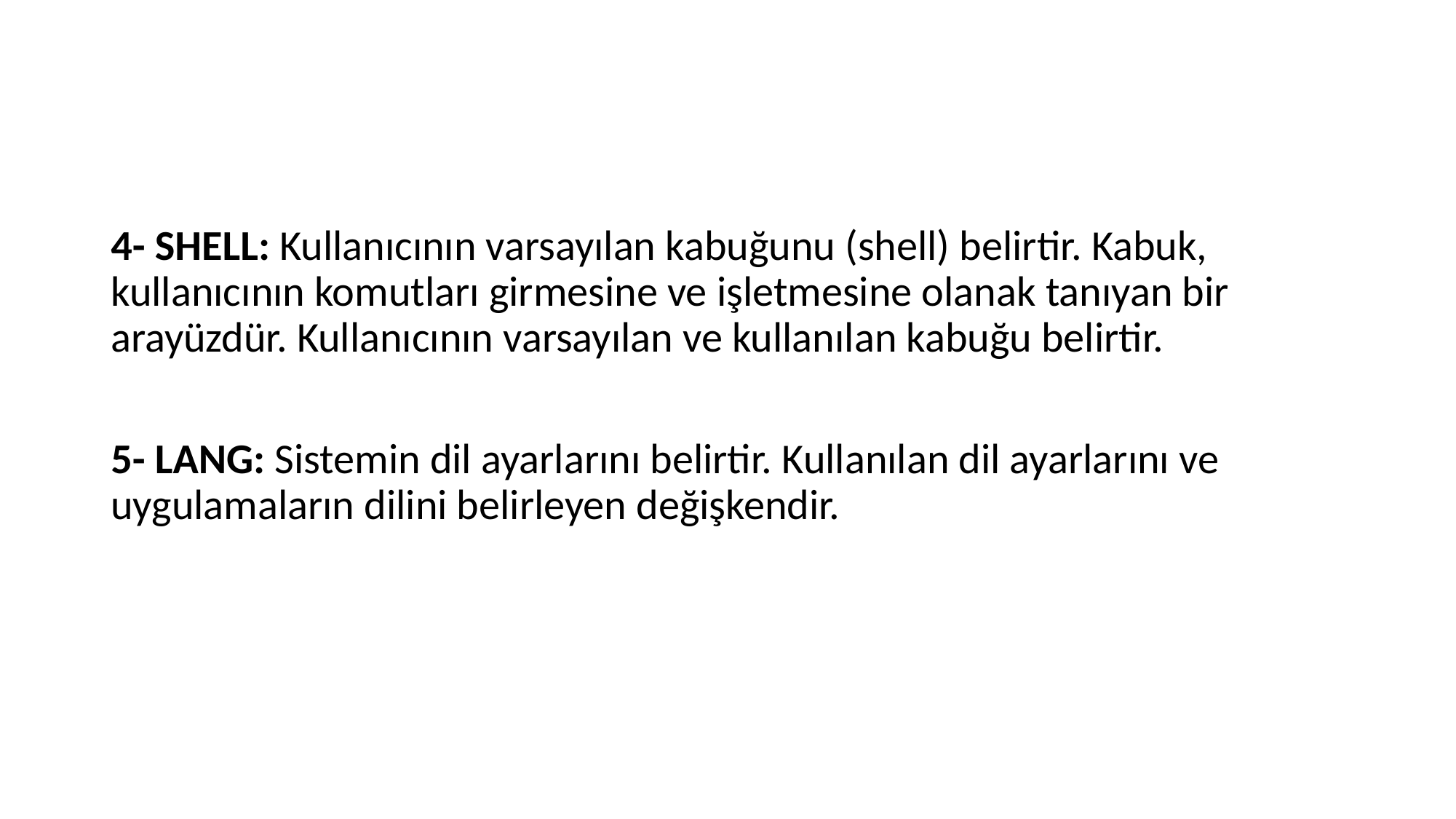

#
4- SHELL: Kullanıcının varsayılan kabuğunu (shell) belirtir. Kabuk, kullanıcının komutları girmesine ve işletmesine olanak tanıyan bir arayüzdür. Kullanıcının varsayılan ve kullanılan kabuğu belirtir.

5- LANG: Sistemin dil ayarlarını belirtir. Kullanılan dil ayarlarını ve uygulamaların dilini belirleyen değişkendir.